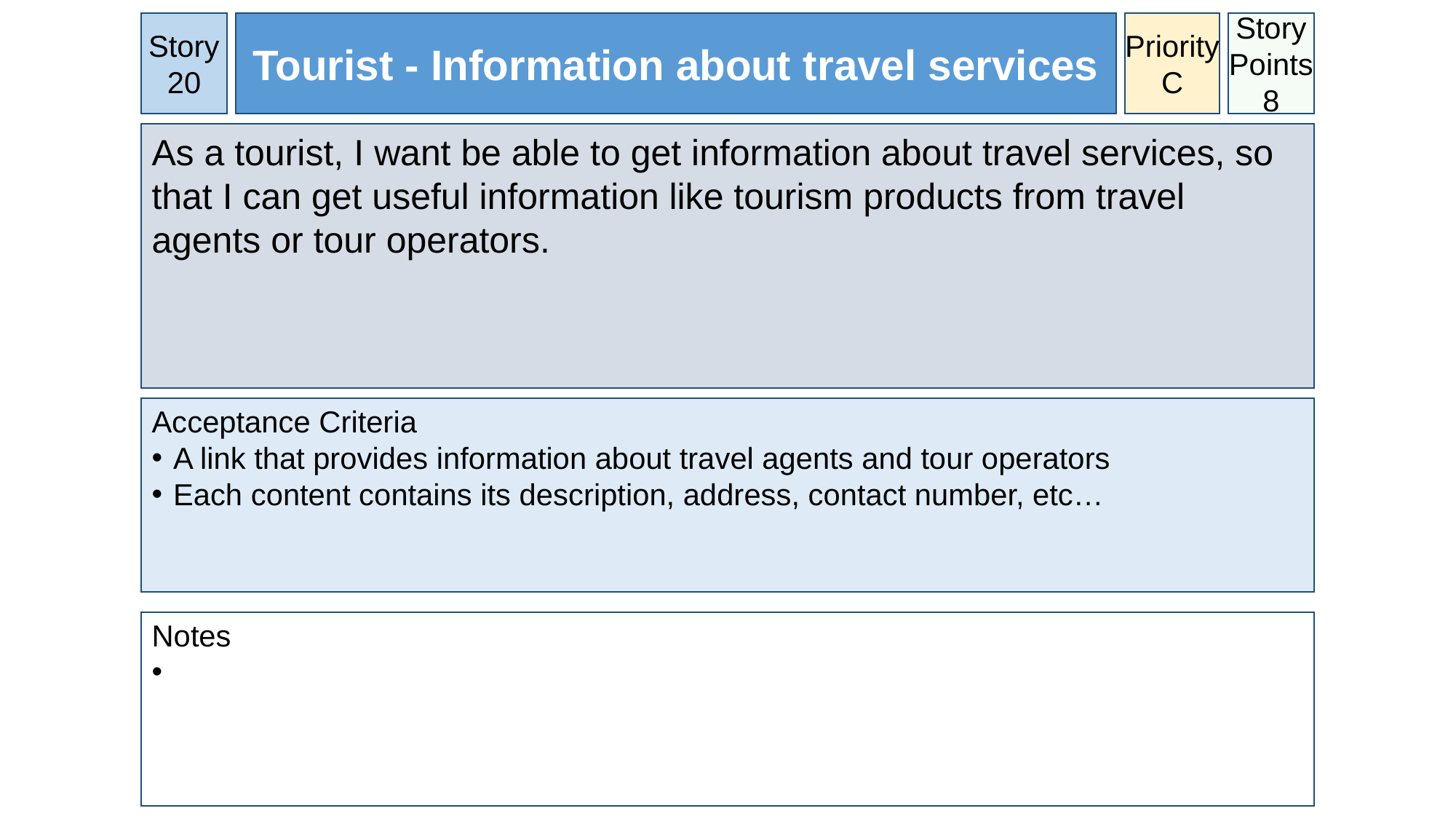

Story 20
Tourist - Information about travel services
Priority
C
Story Points
8
As a tourist, I want be able to get information about travel services, so that I can get useful information like tourism products from travel agents or tour operators.
Acceptance Criteria
A link that provides information about travel agents and tour operators
Each content contains its description, address, contact number, etc…

Notes